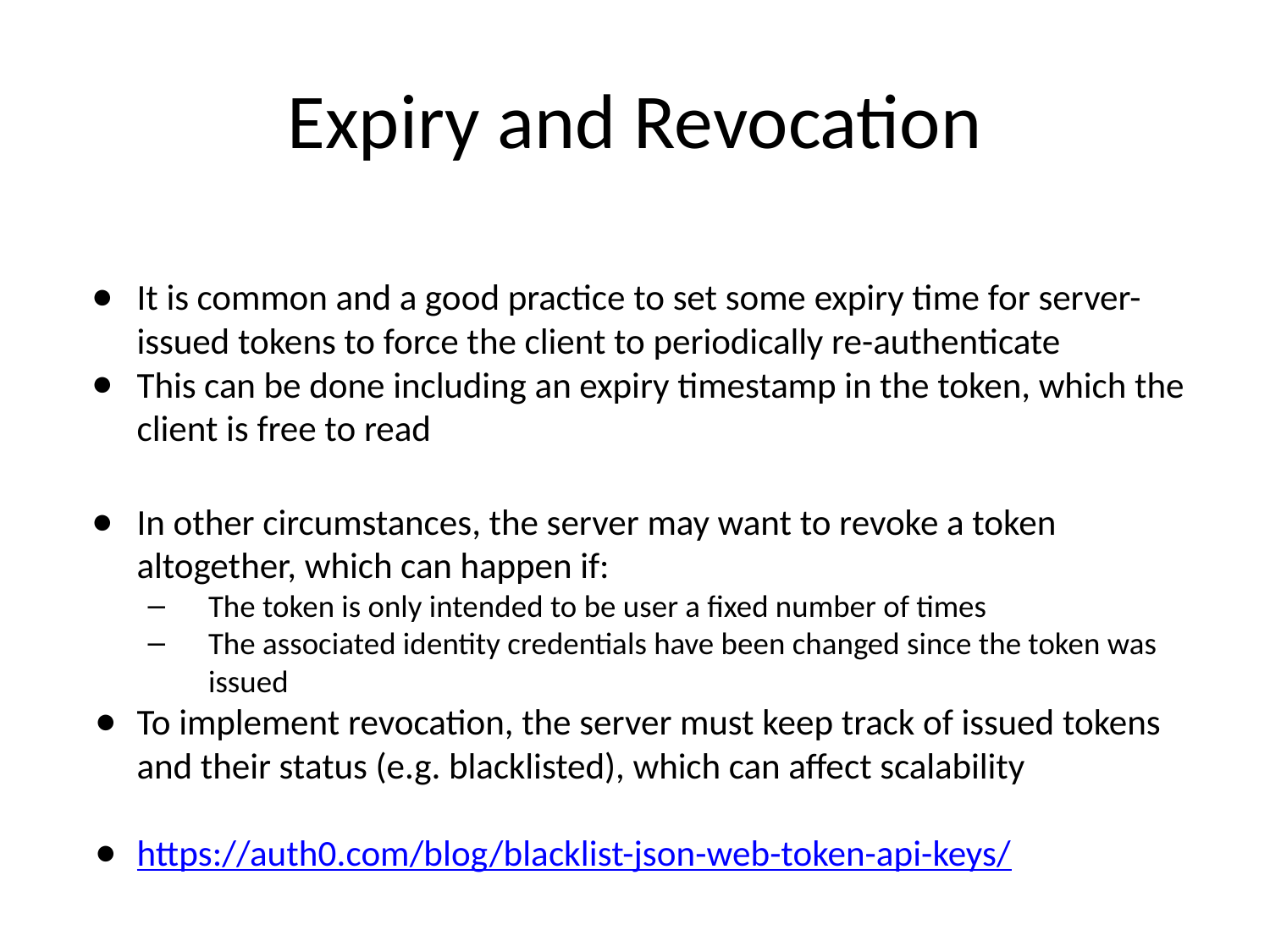

# Expiry and Revocation
It is common and a good practice to set some expiry time for server-issued tokens to force the client to periodically re-authenticate
This can be done including an expiry timestamp in the token, which the client is free to read

In other circumstances, the server may want to revoke a token altogether, which can happen if:
The token is only intended to be user a fixed number of times
The associated identity credentials have been changed since the token was issued
To implement revocation, the server must keep track of issued tokens and their status (e.g. blacklisted), which can affect scalability

https://auth0.com/blog/blacklist-json-web-token-api-keys/